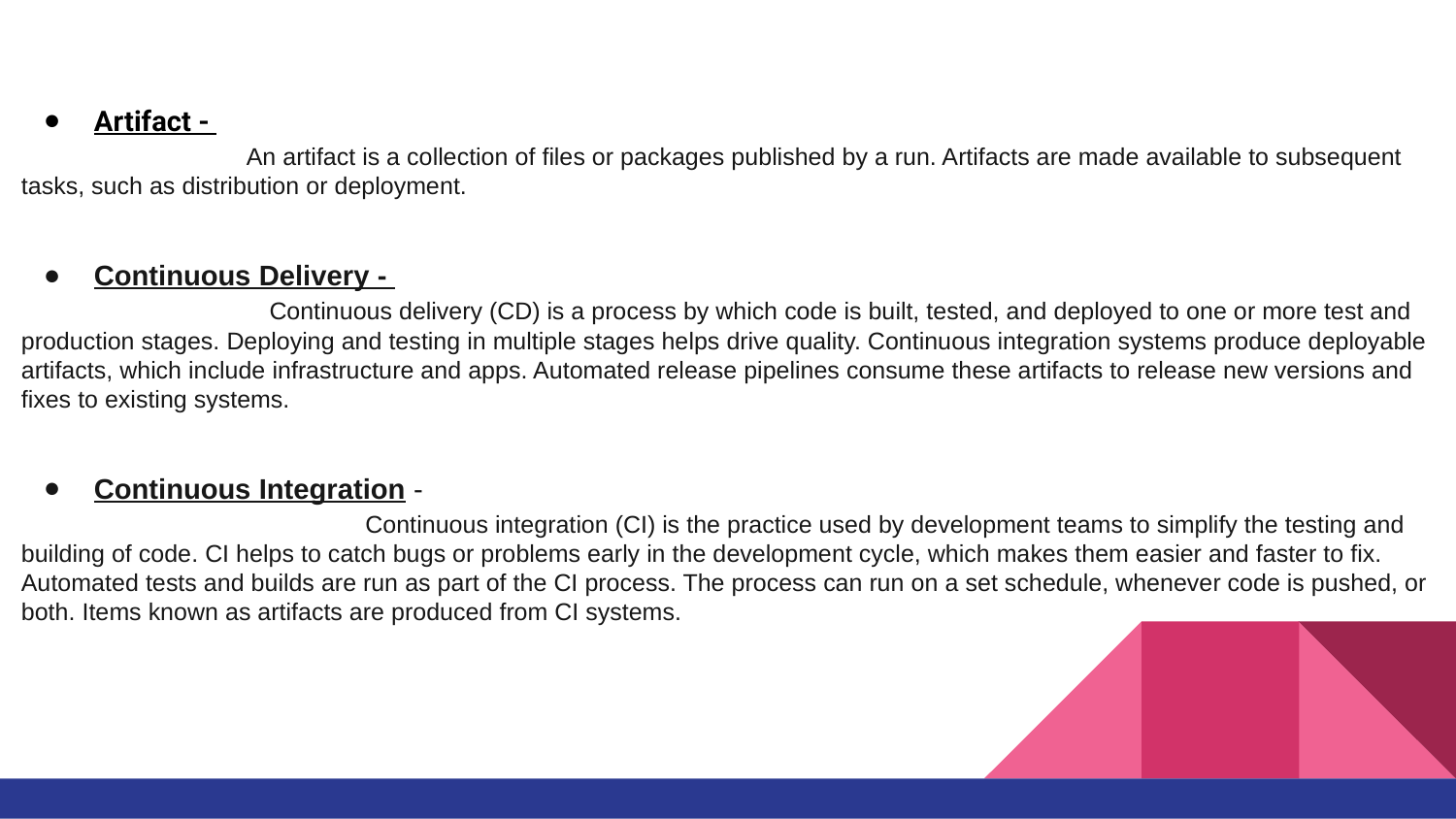

Artifact -
                                An artifact is a collection of files or packages published by a run. Artifacts are made available to subsequent tasks, such as distribution or deployment.

Continuous Delivery -
                               Continuous delivery (CD) is a process by which code is built, tested, and deployed to one or more test and production stages. Deploying and testing in multiple stages helps drive quality. Continuous integration systems produce deployable artifacts, which include infrastructure and apps. Automated release pipelines consume these artifacts to release new versions and fixes to existing systems.

Continuous Integration -
                                           Continuous integration (CI) is the practice used by development teams to simplify the testing and building of code. CI helps to catch bugs or problems early in the development cycle, which makes them easier and faster to fix. Automated tests and builds are run as part of the CI process. The process can run on a set schedule, whenever code is pushed, or both. Items known as artifacts are produced from CI systems.